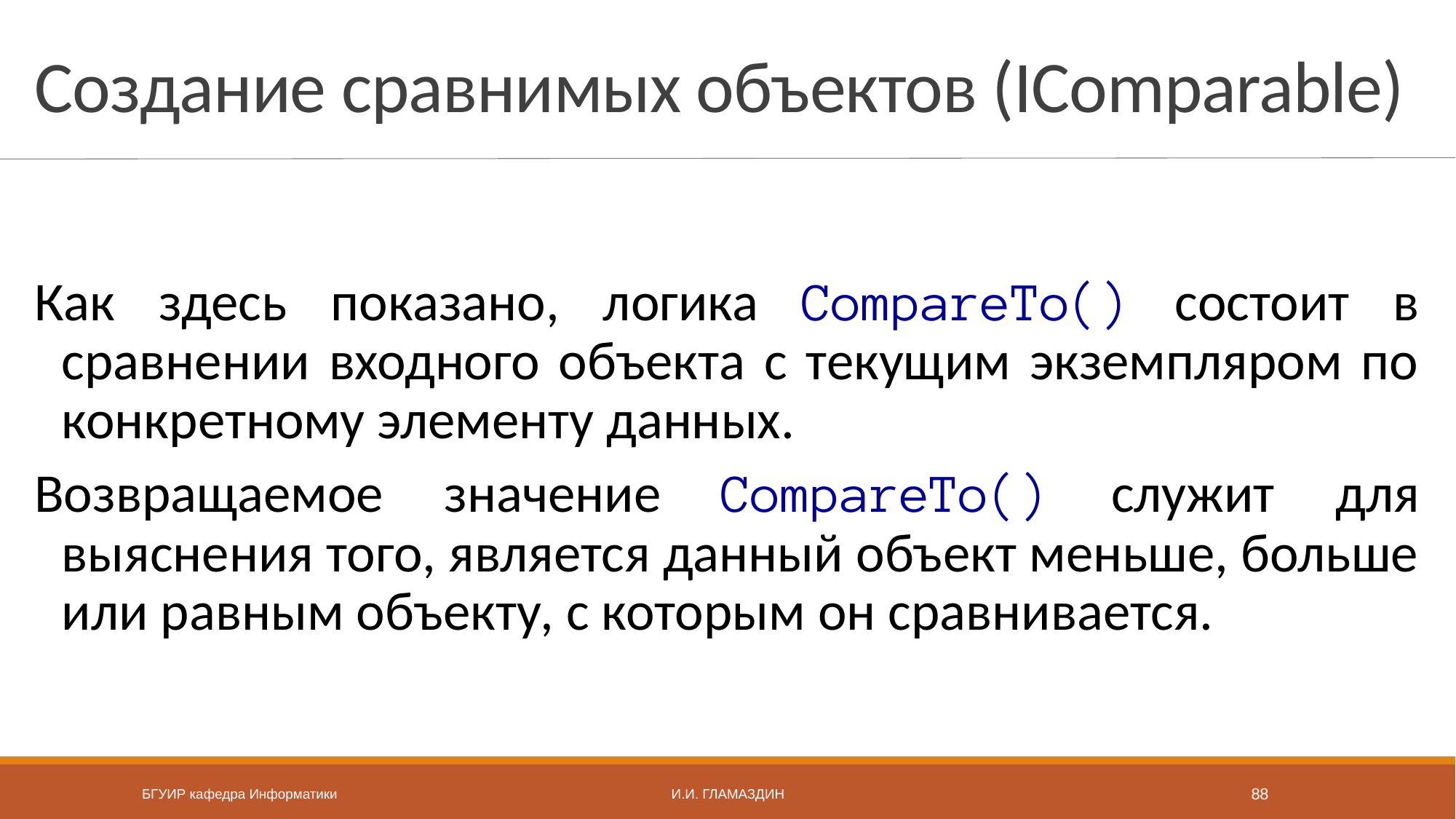

# Создание сравнимых объектов (IComparable)
Как здесь показано, логика CompareTo() состоит в сравнении входного объекта с текущим экземпляром по конкретному элементу данных.
Возвращаемое значение CompareTo() служит для выяснения того, является данный объект меньше, больше или равным объекту, с которым он сравнивается.
БГУИР кафедра Информатики
И.И. Гламаздин
88